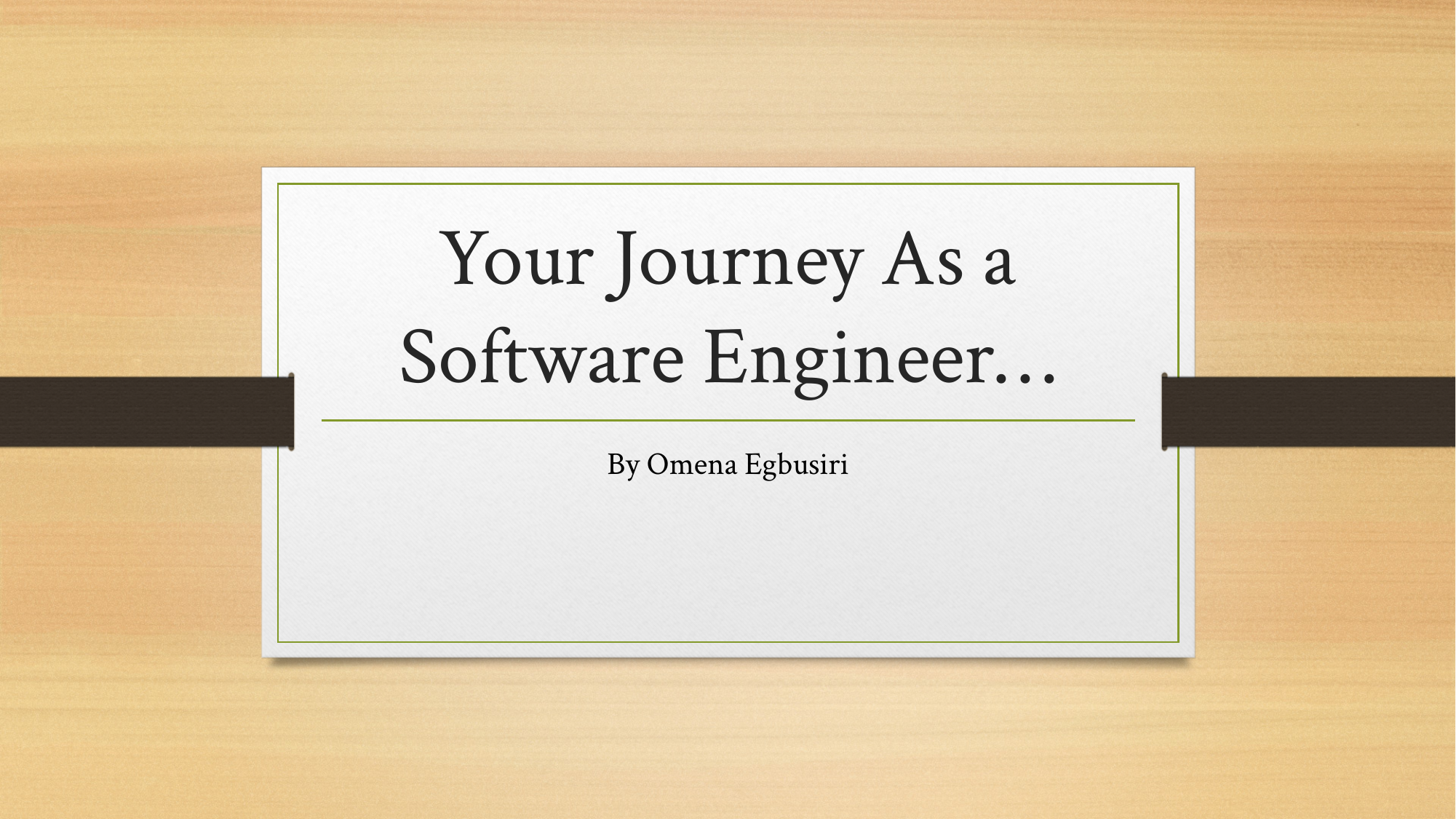

# Your Journey As a Software Engineer…
By Omena Egbusiri